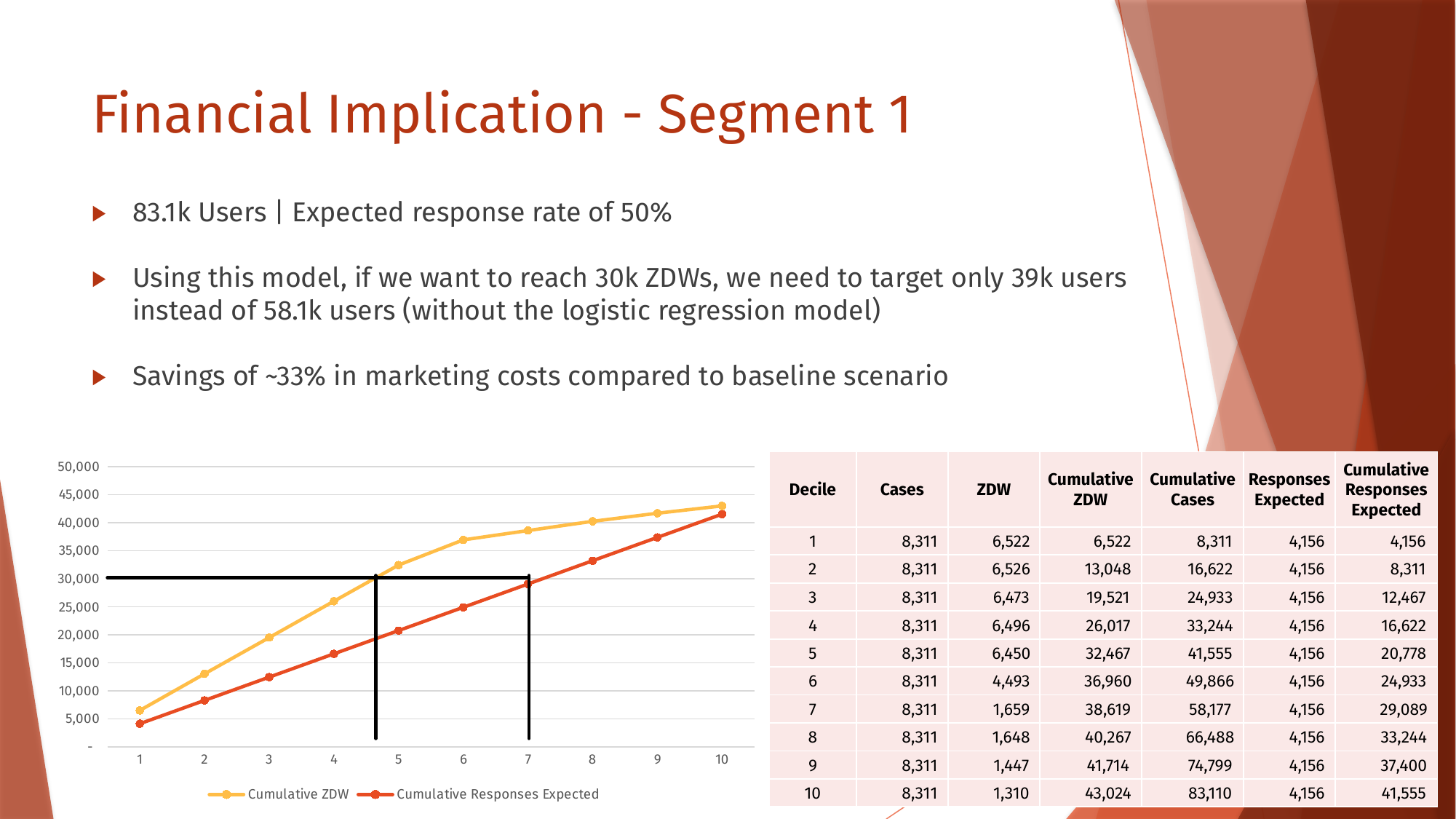

# Financial Implication - Segment 1
83.1k Users | Expected response rate of 50%

Using this model, if we want to reach 30k ZDWs, we need to target only 39k users instead of 58.1k users (without the logistic regression model)

Savings of ~33% in marketing costs compared to baseline scenario

### Chart

| Category | Cumulative ZDW | Cumulative Responses Expected |
|---|---|---|
| 1 | 6522.0 | 4155.5 |
| 2 | 13048.0 | 8311.0 |
| 3 | 19521.0 | 12466.5 |
| 4 | 26017.0 | 16622.0 |
| 5 | 32467.0 | 20777.5 |
| 6 | 36960.0 | 24933.0 |
| 7 | 38619.0 | 29088.5 |
| 8 | 40267.0 | 33244.0 |
| 9 | 41714.0 | 37399.5 |
| 10 | 43024.0 | 41555.0 |
| Decile | Cases | ZDW | Cumulative ZDW | Cumulative Cases | Responses Expected | Cumulative Responses Expected |
| --- | --- | --- | --- | --- | --- | --- |
| 1 | 8,311 | 6,522 | 6,522 | 8,311 | 4,156 | 4,156 |
| 2 | 8,311 | 6,526 | 13,048 | 16,622 | 4,156 | 8,311 |
| 3 | 8,311 | 6,473 | 19,521 | 24,933 | 4,156 | 12,467 |
| 4 | 8,311 | 6,496 | 26,017 | 33,244 | 4,156 | 16,622 |
| 5 | 8,311 | 6,450 | 32,467 | 41,555 | 4,156 | 20,778 |
| 6 | 8,311 | 4,493 | 36,960 | 49,866 | 4,156 | 24,933 |
| 7 | 8,311 | 1,659 | 38,619 | 58,177 | 4,156 | 29,089 |
| 8 | 8,311 | 1,648 | 40,267 | 66,488 | 4,156 | 33,244 |
| 9 | 8,311 | 1,447 | 41,714 | 74,799 | 4,156 | 37,400 |
| 10 | 8,311 | 1,310 | 43,024 | 83,110 | 4,156 | 41,555 |